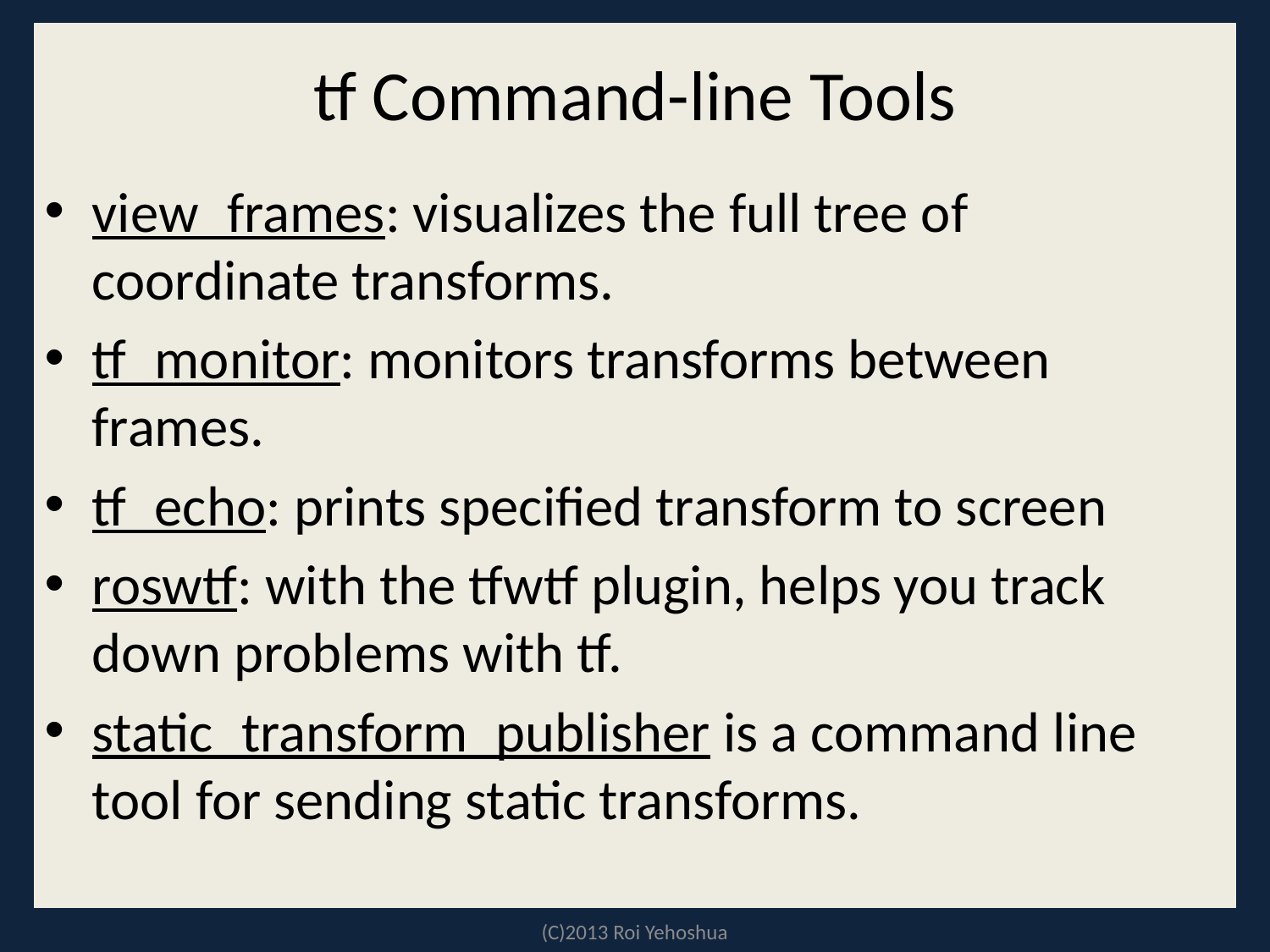

# tf Command-line Tools
view_frames: visualizes the full tree of coordinate transforms.
tf_monitor: monitors transforms between frames.
tf_echo: prints specified transform to screen
roswtf: with the tfwtf plugin, helps you track down problems with tf.
static_transform_publisher is a command line tool for sending static transforms.

(C)2013 Roi Yehoshua